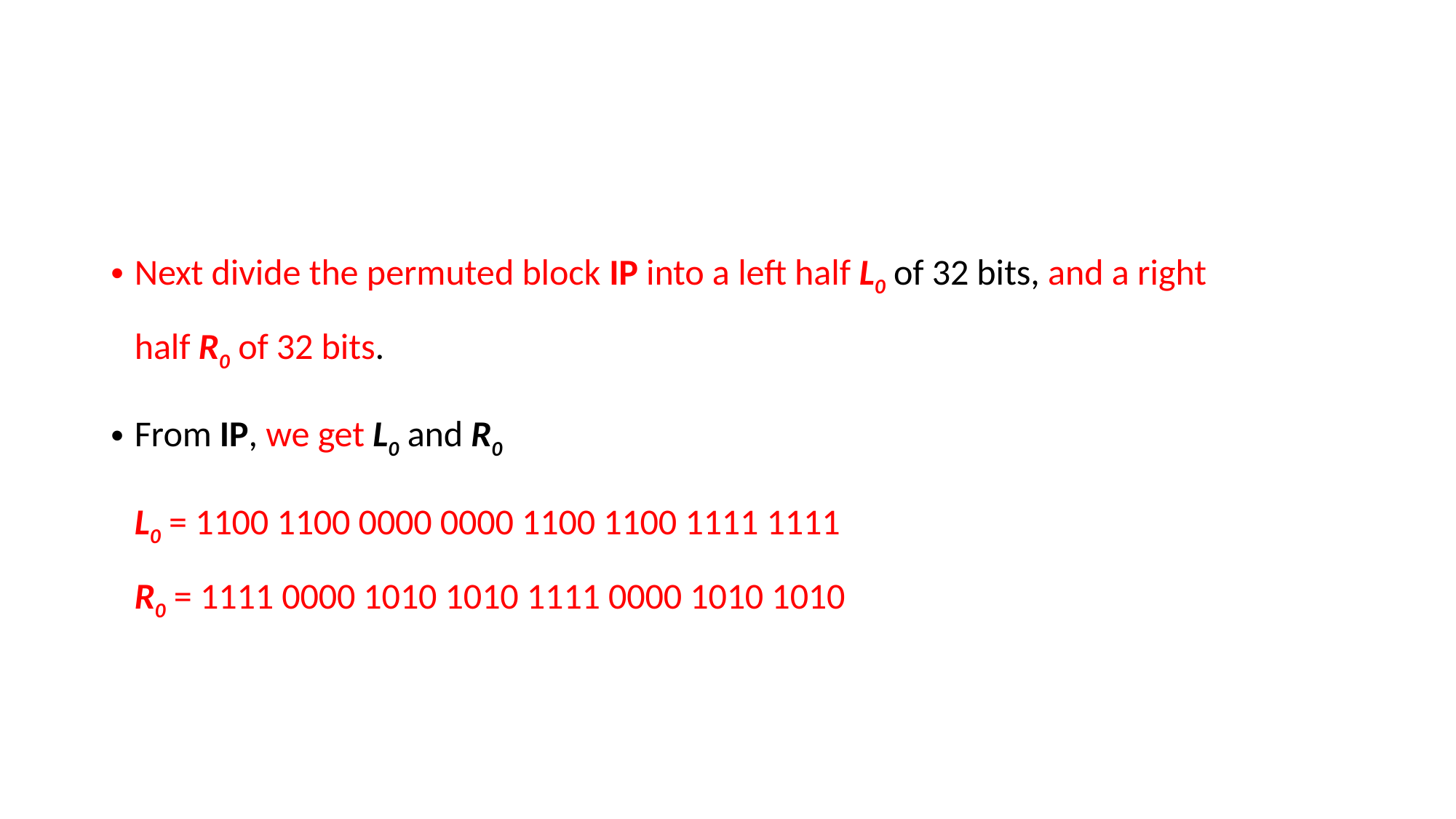

#
Next divide the permuted block IP into a left half L0 of 32 bits, and a right half R0 of 32 bits.
From IP, we get L0 and R0
	L0 = 1100 1100 0000 0000 1100 1100 1111 1111 
R0 = 1111 0000 1010 1010 1111 0000 1010 1010